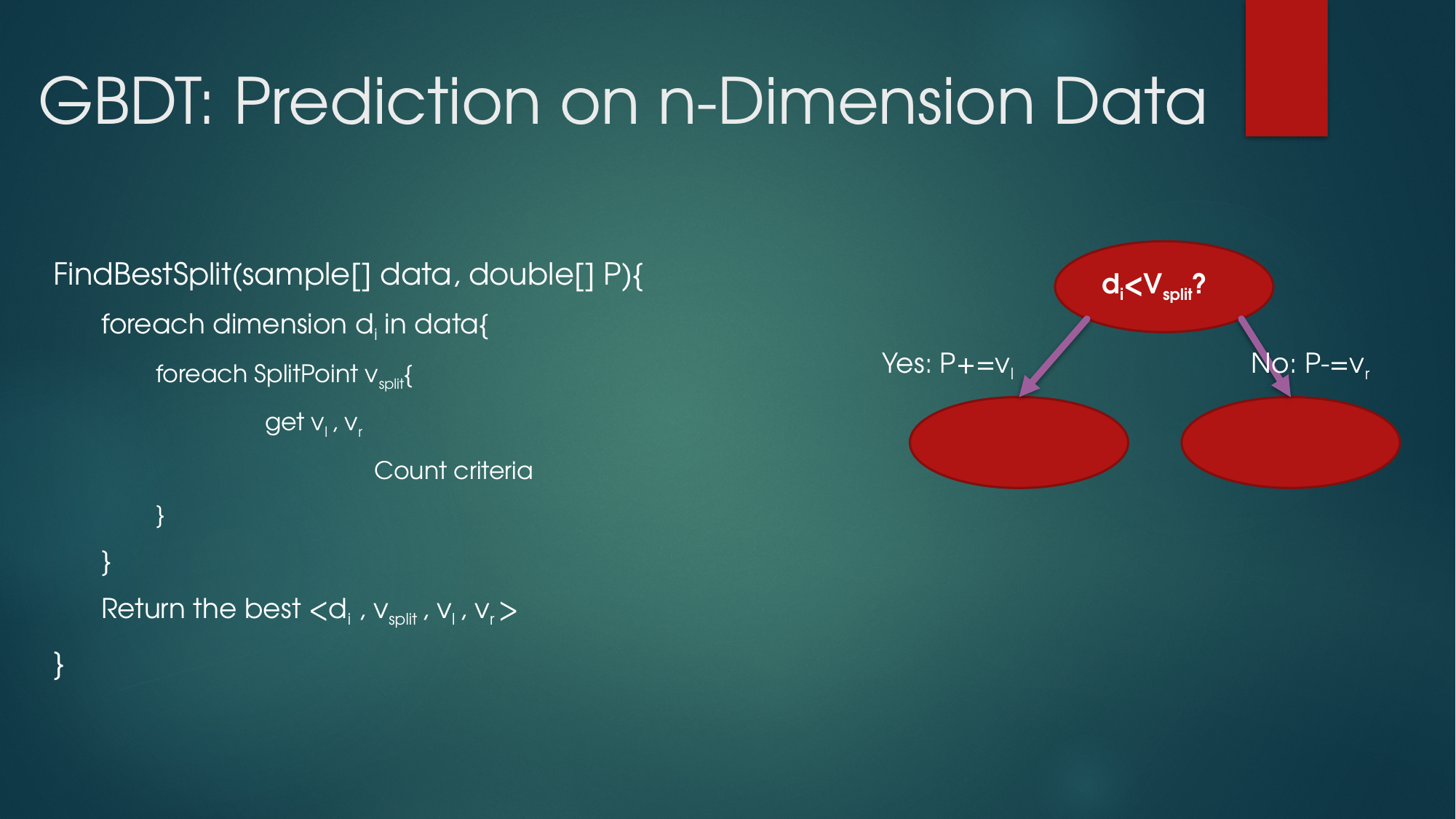

# GBDT: Prediction on n-Dimension Data

FindBestSplit(sample[] data, double[] P){
foreach dimension di in data{
foreach SplitPoint vsplit{
   	get vl , vr
		Count criteria
}
}
Return the best <di , vsplit , vl , vr >
}

di<Vsplit?
Yes: P+=vl
No: P-=vr